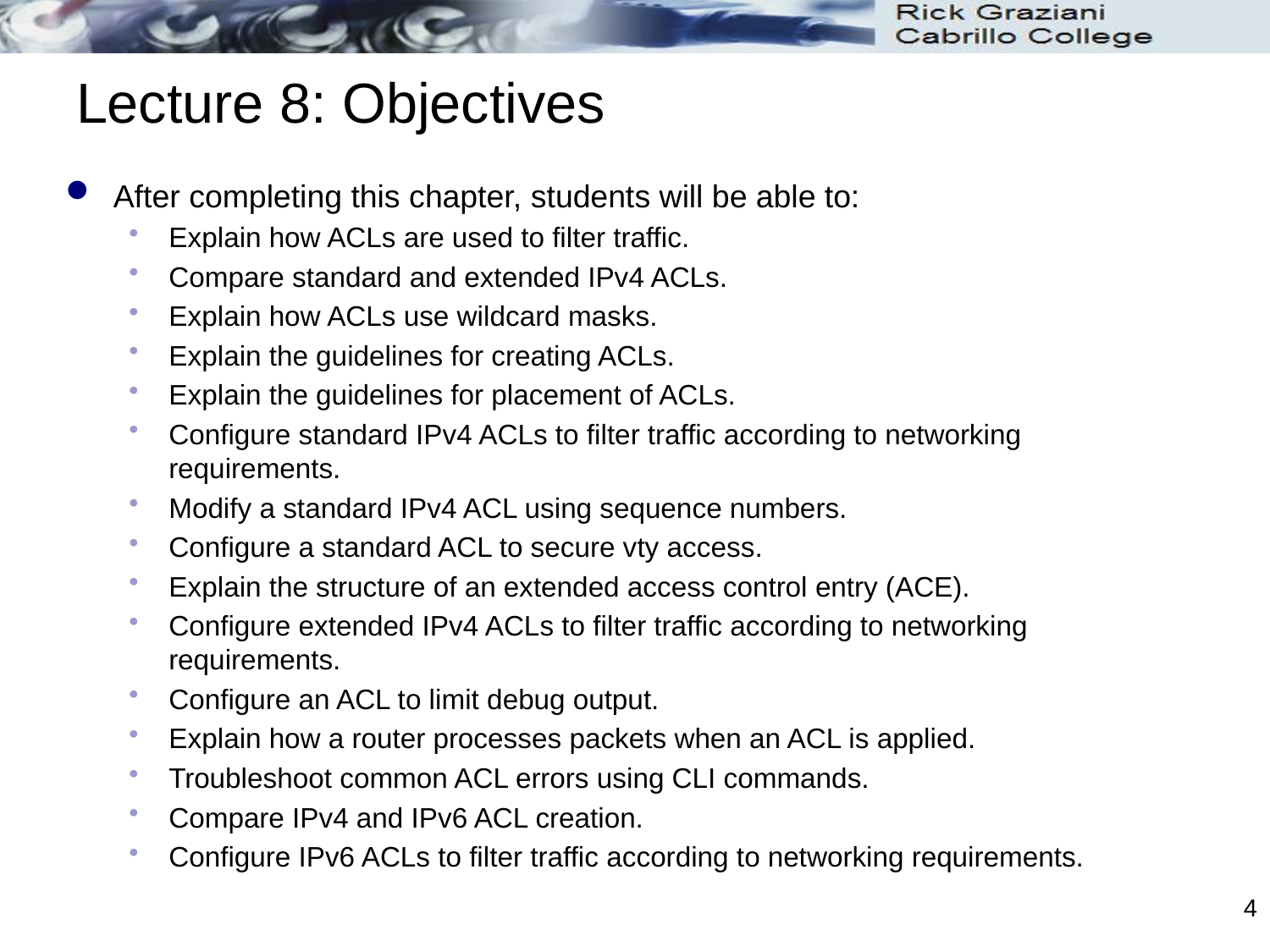

# Lecture 8: Objectives
After completing this chapter, students will be able to:
Explain how ACLs are used to filter traffic.
Compare standard and extended IPv4 ACLs.
Explain how ACLs use wildcard masks.
Explain the guidelines for creating ACLs.
Explain the guidelines for placement of ACLs.
Configure standard IPv4 ACLs to filter traffic according to networking requirements.
Modify a standard IPv4 ACL using sequence numbers.
Configure a standard ACL to secure vty access.
Explain the structure of an extended access control entry (ACE).
Configure extended IPv4 ACLs to filter traffic according to networking requirements.
Configure an ACL to limit debug output.
Explain how a router processes packets when an ACL is applied.
Troubleshoot common ACL errors using CLI commands.
Compare IPv4 and IPv6 ACL creation.
Configure IPv6 ACLs to filter traffic according to networking requirements.

4